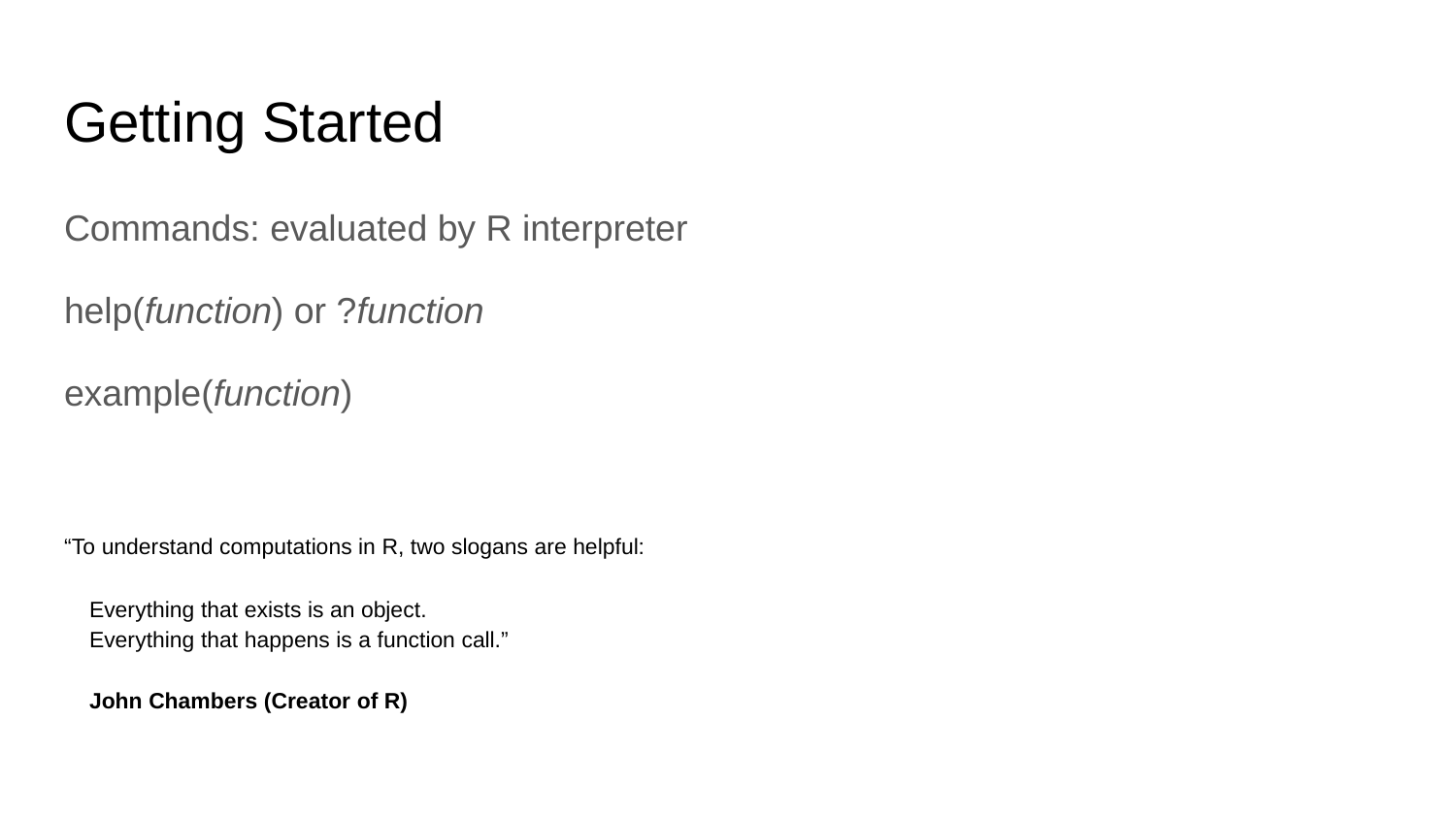

# Getting Started
Commands: evaluated by R interpreter
help(function) or ?function
example(function)

“To understand computations in R, two slogans are helpful:
Everything that exists is an object.
Everything that happens is a function call.”

John Chambers (Creator of R)